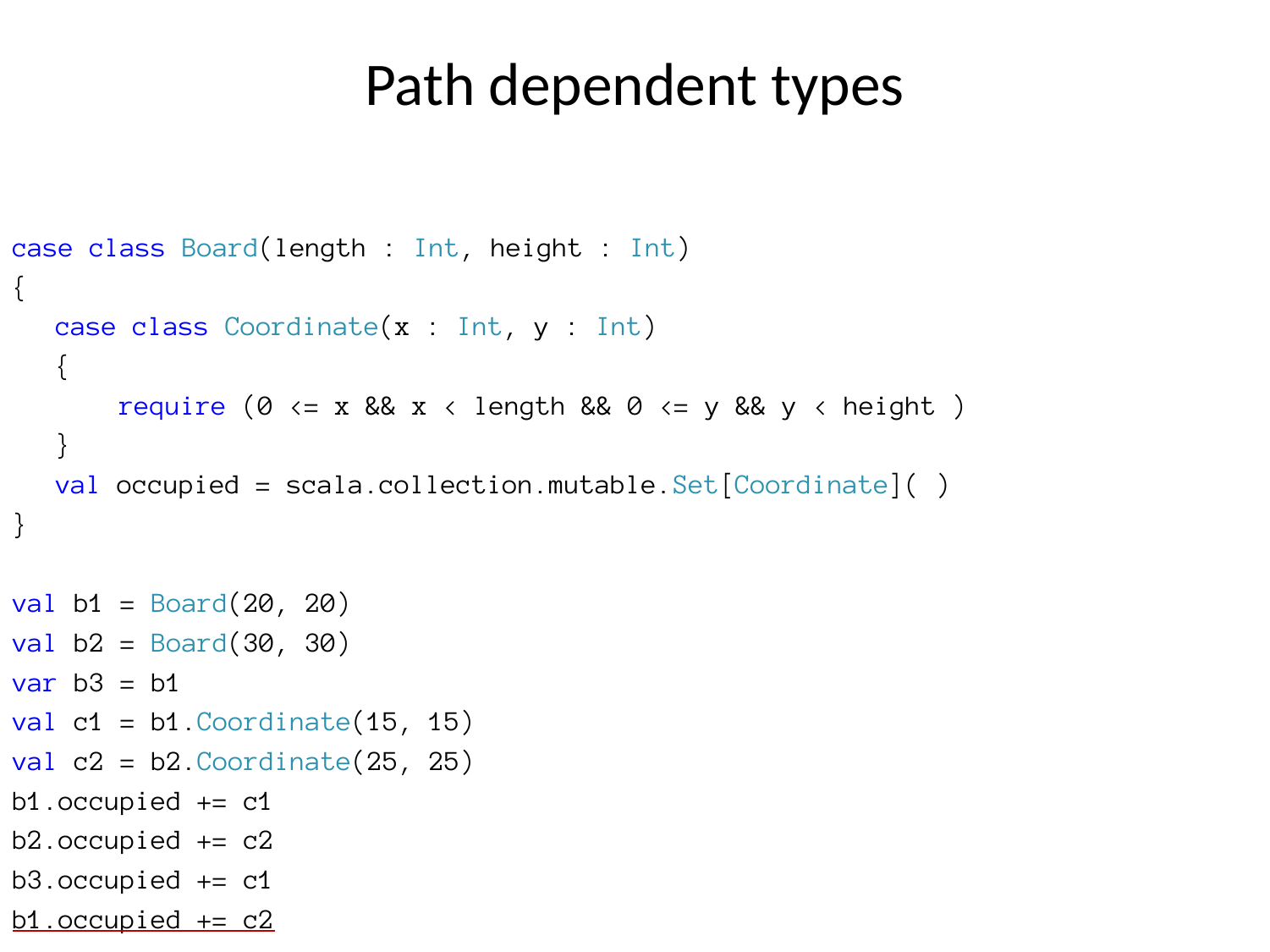

# Path dependent types
case class Board(length : Int, height : Int)
{
	case class Coordinate(x : Int, y : Int)
	{
		require (0 <= x && x < length && 0 <= y && y < height )
	}
	val occupied = scala.collection.mutable.Set[Coordinate]( )
}

val b1 = Board(20, 20)
val b2 = Board(30, 30)
var b3 = b1
val c1 = b1.Coordinate(15, 15)
val c2 = b2.Coordinate(25, 25)
b1.occupied += c1
b2.occupied += c2
b3.occupied += c1
b1.occupied += c2